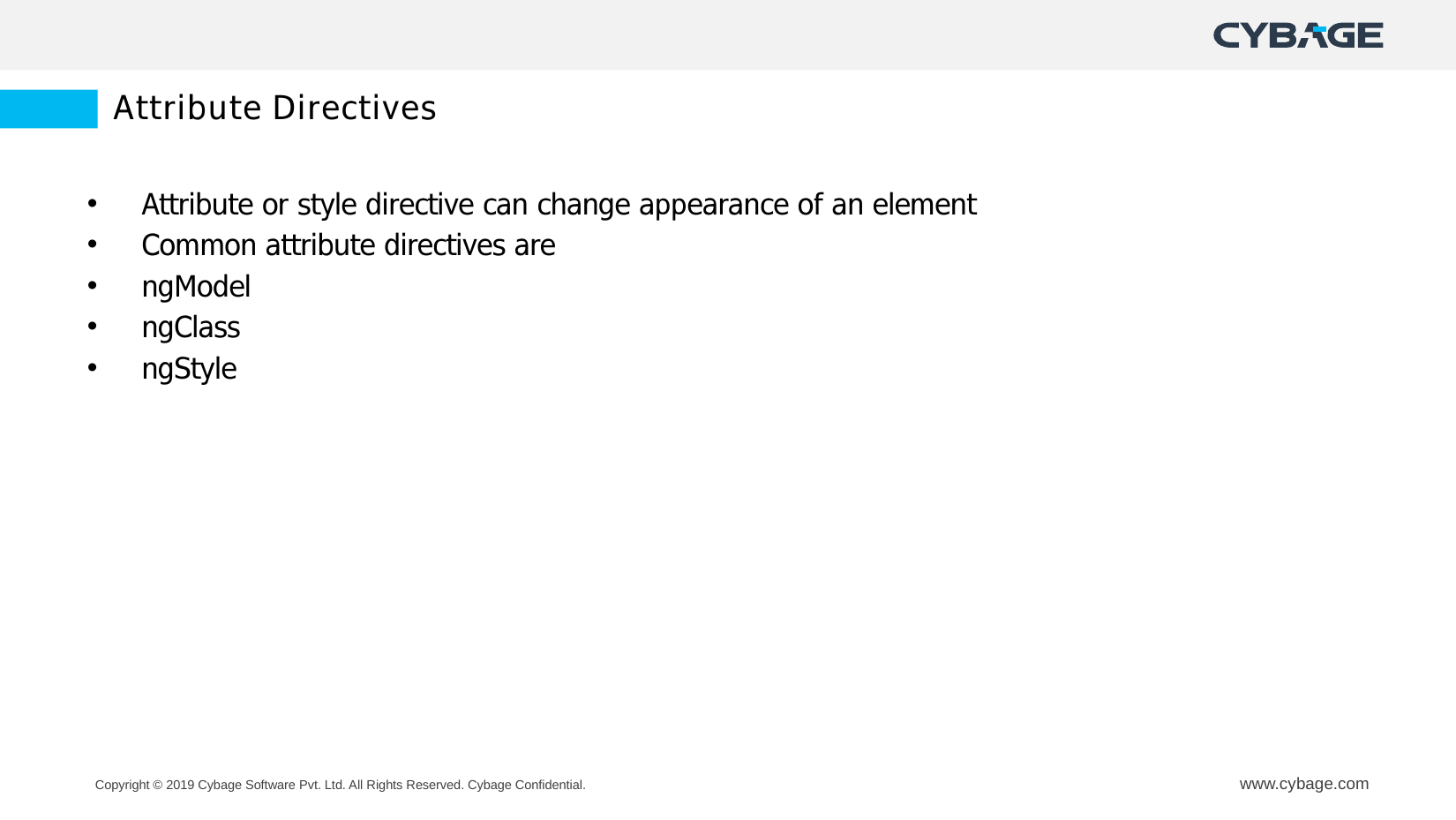

# Attribute Directives
Attribute or style directive can change appearance of an element
Common attribute directives are
ngModel
ngClass
ngStyle